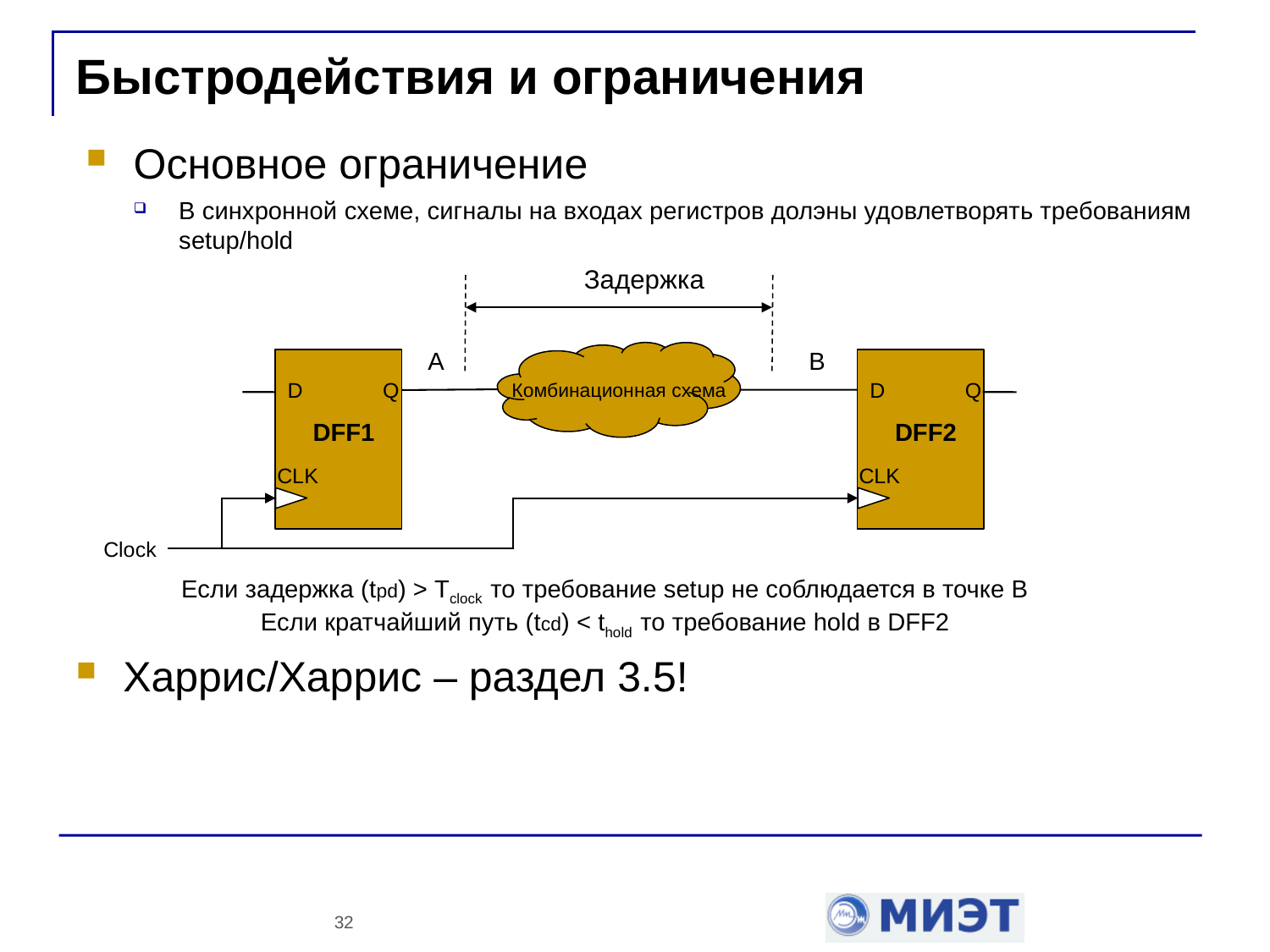

Быстродействия и ограничения
Основное ограничение
В синхронной схеме, сигналы на входах регистров долэны удовлетворять требованиям setup/hold
Задержка

A
B
Комбинационная схема

D
Q
DFF1
CLK

D
Q
DFF2
CLK

Clock
Если задержка (tpd) > Tclock  то требование setup не соблюдается в точке B
Если кратчайший путь (tсd) < thold  то требование hold в DFF2
Харрис/Харрис – раздел 3.5!